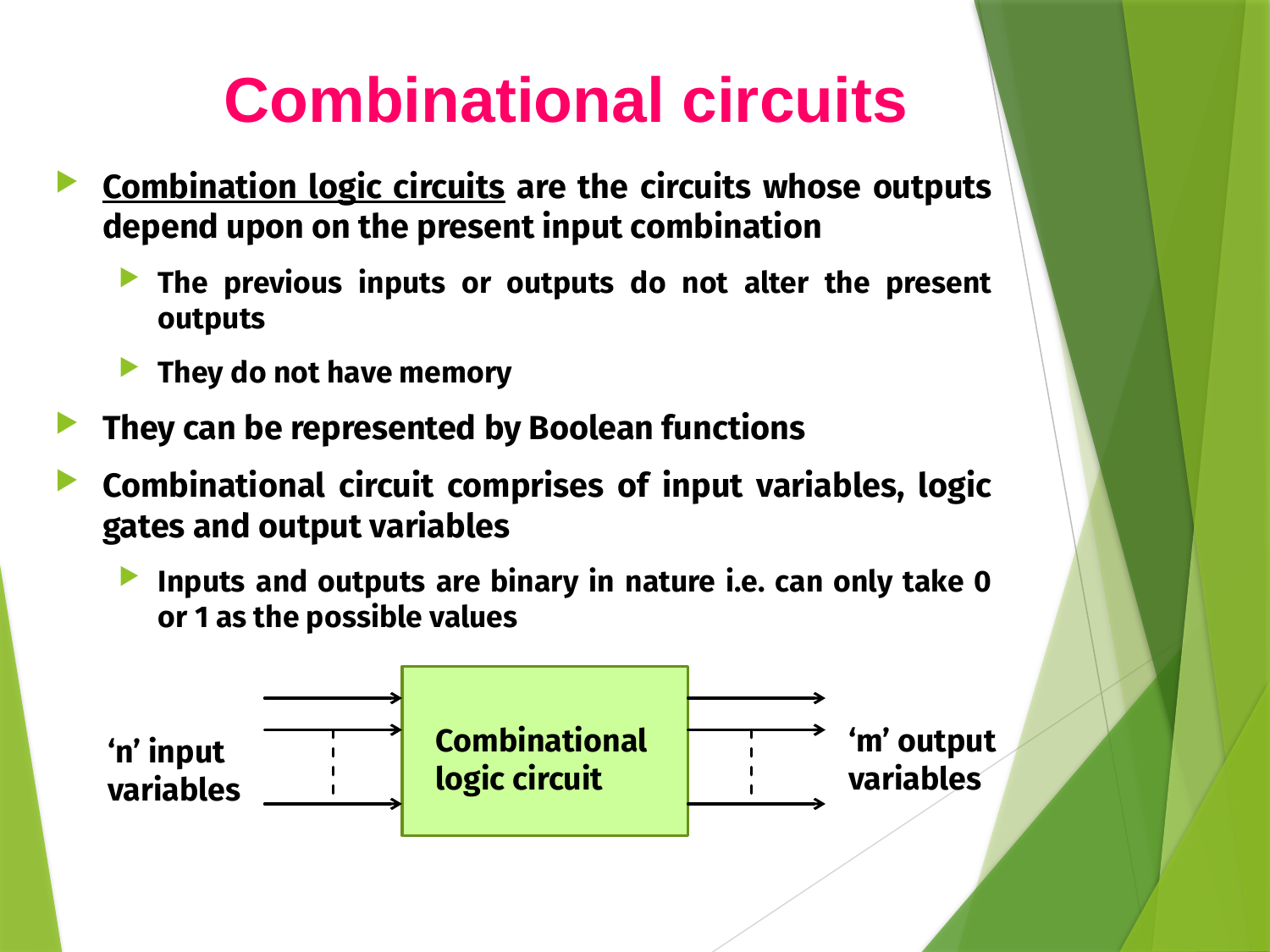

# Combinational circuits
Combination logic circuits are the circuits whose outputs depend upon on the present input combination
The previous inputs or outputs do not alter the present outputs
They do not have memory
They can be represented by Boolean functions
Combinational circuit comprises of input variables, logic gates and output variables
Inputs and outputs are binary in nature i.e. can only take 0 or 1 as the possible values

Combinational logic circuit
‘m’ output variables
‘n’ input variables